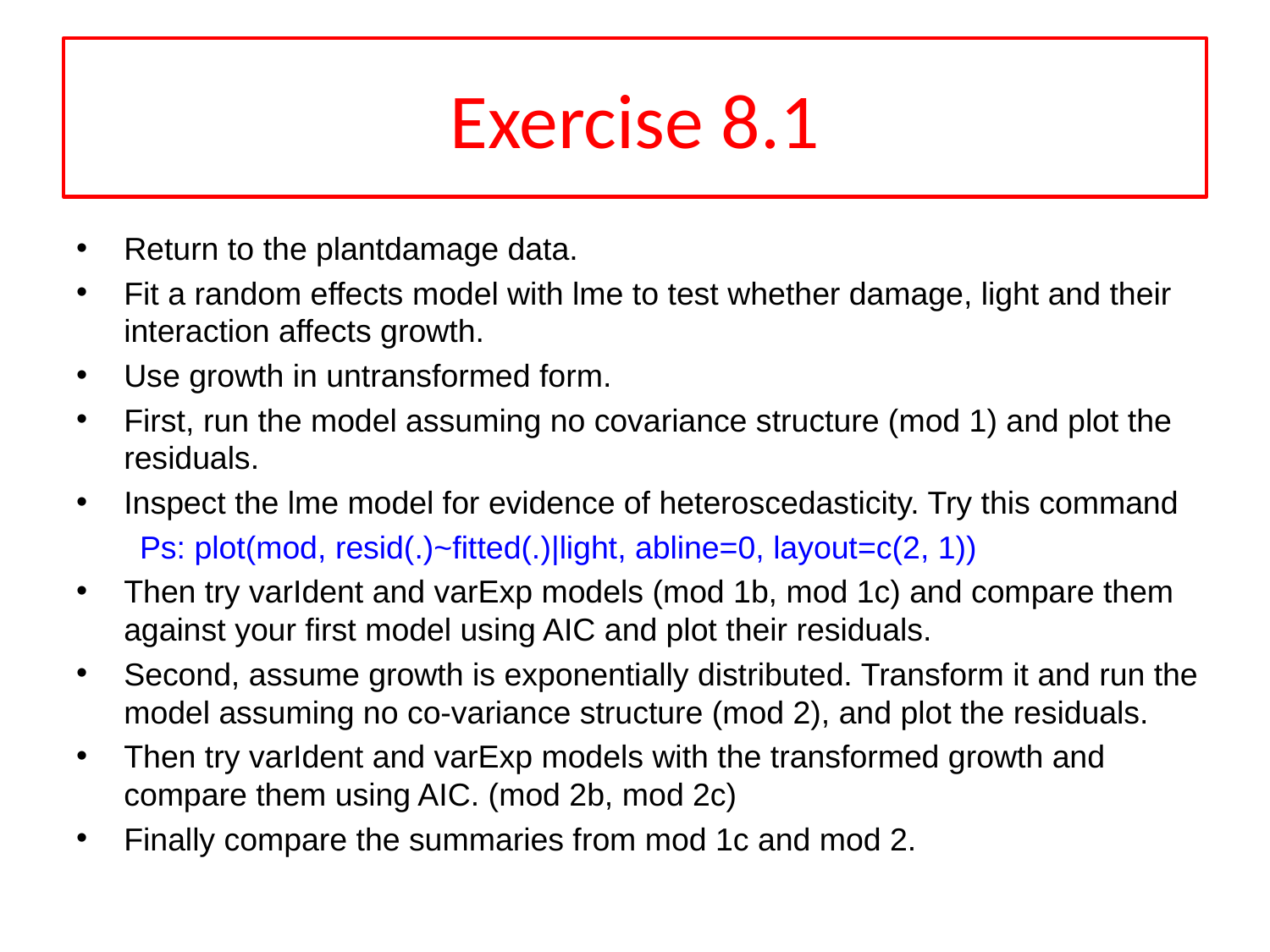

# Exercise 8.1
Return to the plantdamage data.
Fit a random effects model with lme to test whether damage, light and their interaction affects growth.
Use growth in untransformed form.
First, run the model assuming no covariance structure (mod 1) and plot the residuals.
Inspect the lme model for evidence of heteroscedasticity. Try this command
Ps: plot(mod, resid(.)~fitted(.)|light, abline=0, layout=c(2, 1))
Then try varIdent and varExp models (mod 1b, mod 1c) and compare them against your first model using AIC and plot their residuals.
Second, assume growth is exponentially distributed. Transform it and run the model assuming no co-variance structure (mod 2), and plot the residuals.
Then try varIdent and varExp models with the transformed growth and compare them using AIC. (mod 2b, mod 2c)
Finally compare the summaries from mod 1c and mod 2.